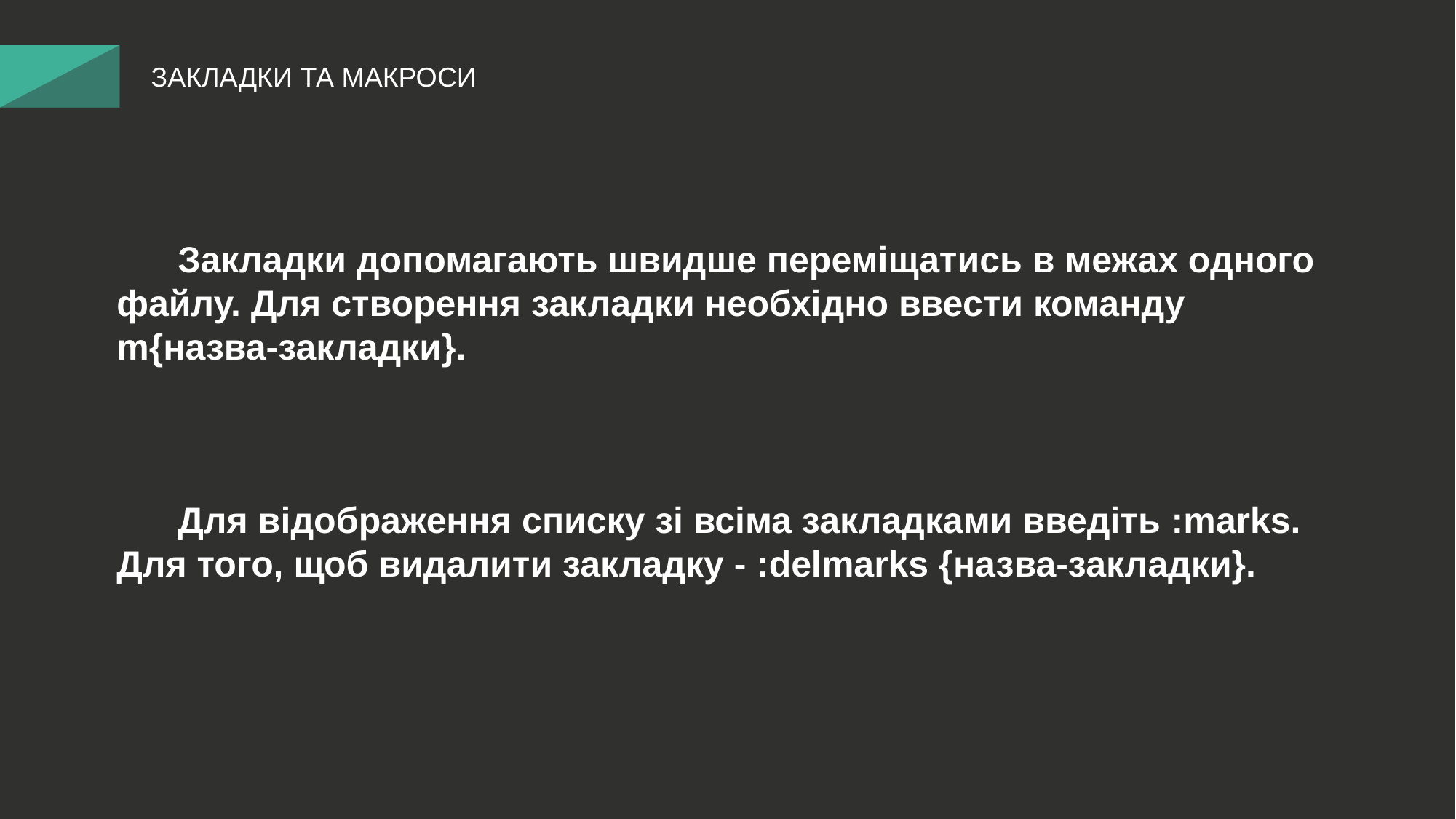

ЗАКЛАДКИ ТА МАКРОСИ
      Закладки допомагають швидше переміщатись в межах одного файлу. Для створення закладки необхідно ввести команду m{назва-закладки}.
      Для відображення списку зі всіма закладками введіть :marks. Для того, щоб видалити закладку - :delmarks {назва-закладки}.